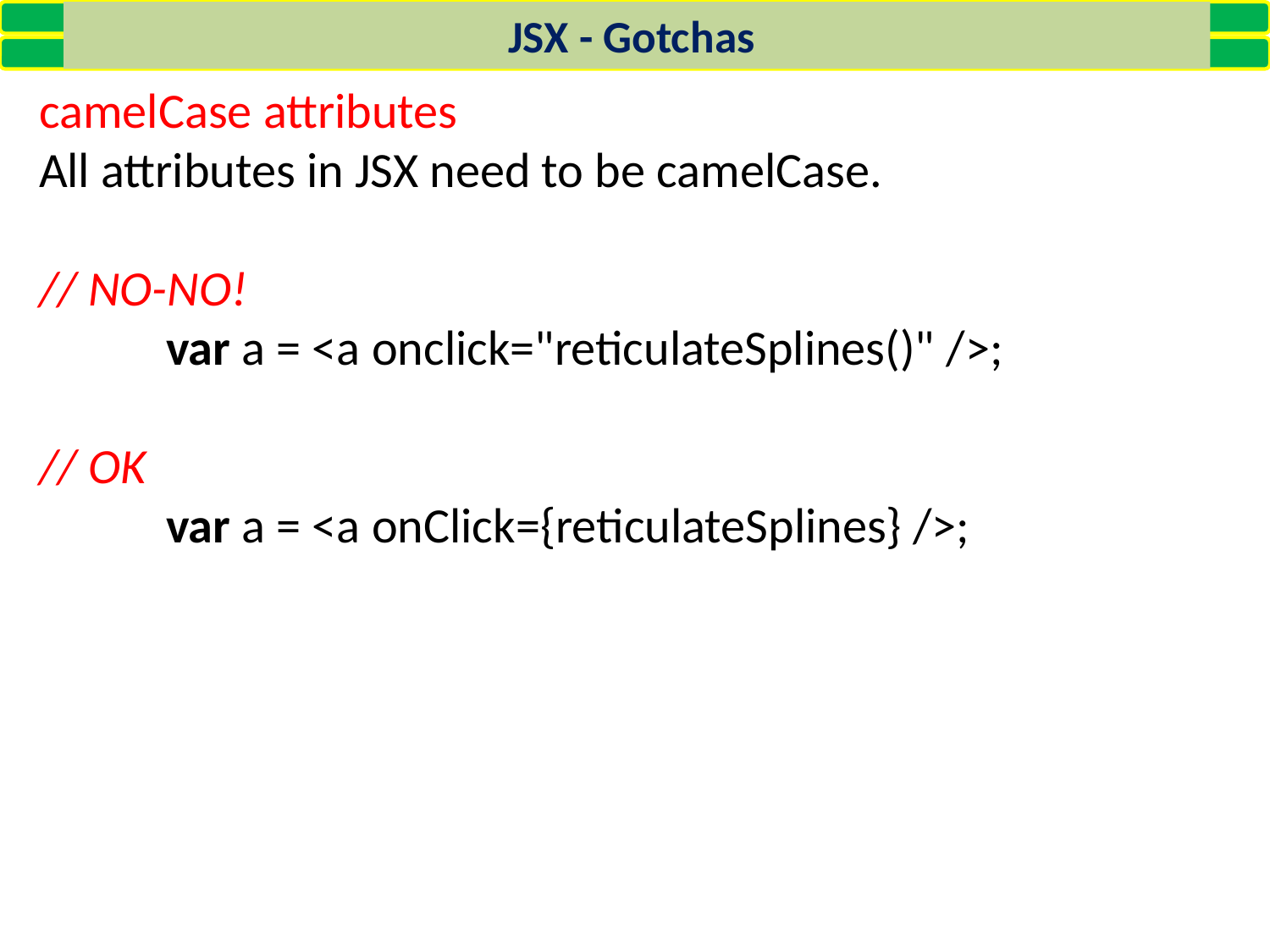

JSX - Gotchas

camelCase attributes
All attributes in JSX need to be camelCase.

// NO-NO!
	var a = <a onclick="reticulateSplines()" />;

// OK
	var a = <a onClick={reticulateSplines} />;